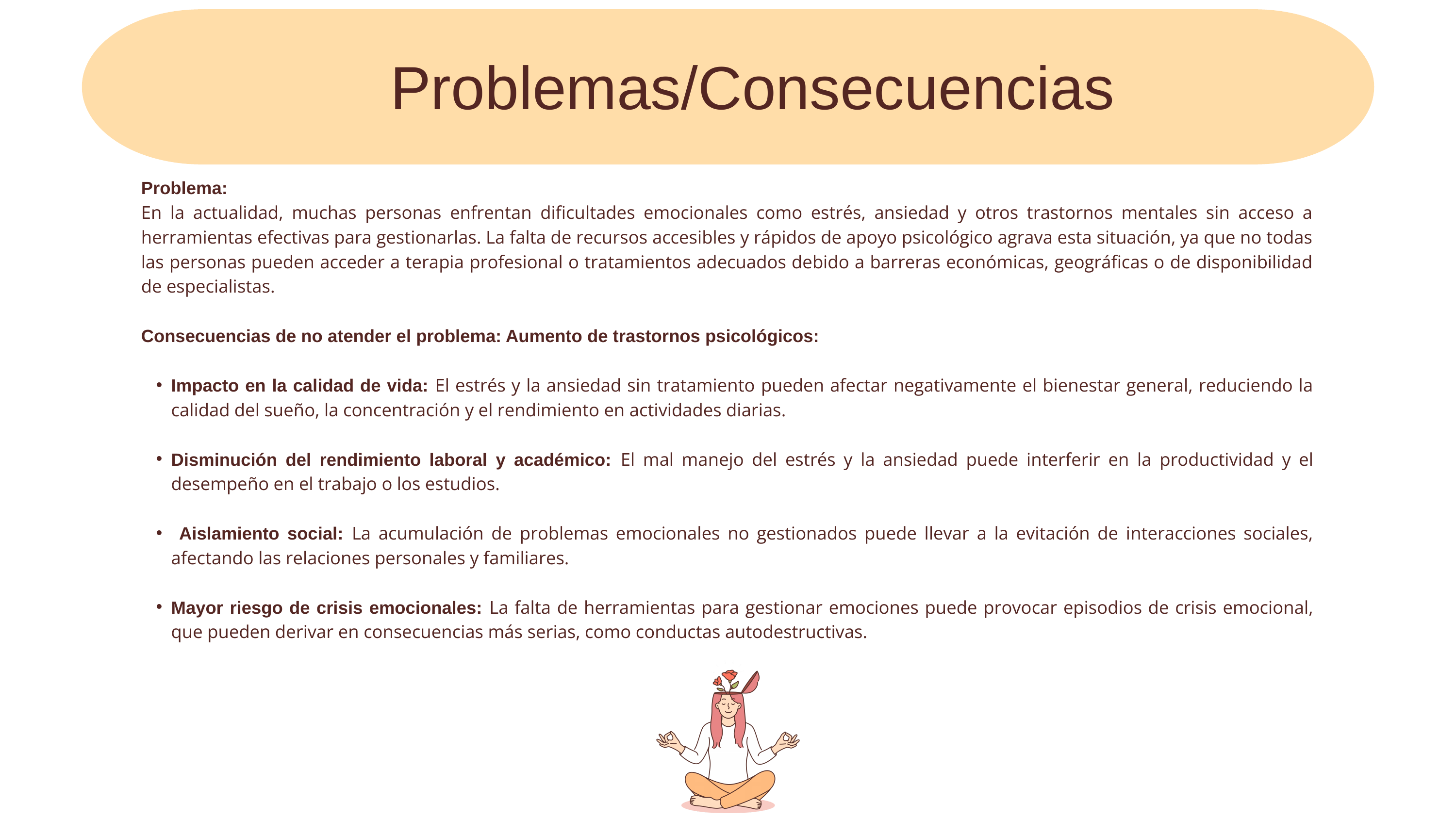

Problemas/Consecuencias
Problema:
En la actualidad, muchas personas enfrentan dificultades emocionales como estrés, ansiedad y otros trastornos mentales sin acceso a herramientas efectivas para gestionarlas. La falta de recursos accesibles y rápidos de apoyo psicológico agrava esta situación, ya que no todas las personas pueden acceder a terapia profesional o tratamientos adecuados debido a barreras económicas, geográficas o de disponibilidad de especialistas.

Consecuencias de no atender el problema: Aumento de trastornos psicológicos:

Impacto en la calidad de vida: El estrés y la ansiedad sin tratamiento pueden afectar negativamente el bienestar general, reduciendo la calidad del sueño, la concentración y el rendimiento en actividades diarias.

Disminución del rendimiento laboral y académico: El mal manejo del estrés y la ansiedad puede interferir en la productividad y el desempeño en el trabajo o los estudios.

 Aislamiento social: La acumulación de problemas emocionales no gestionados puede llevar a la evitación de interacciones sociales, afectando las relaciones personales y familiares.

Mayor riesgo de crisis emocionales: La falta de herramientas para gestionar emociones puede provocar episodios de crisis emocional, que pueden derivar en consecuencias más serias, como conductas autodestructivas.